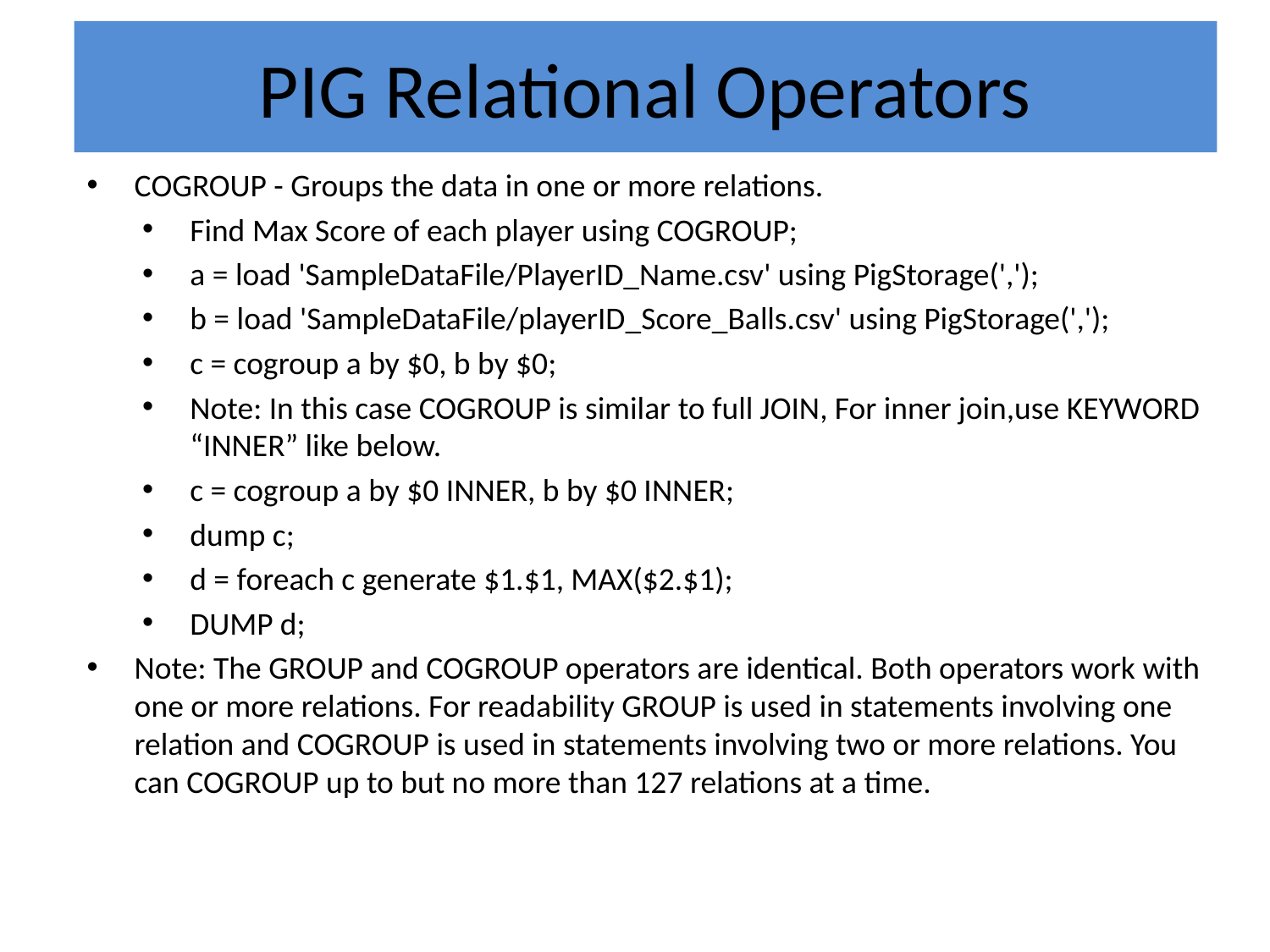

# PIG Relational Operators
COGROUP - Groups the data in one or more relations.
Find Max Score of each player using COGROUP;
a = load 'SampleDataFile/PlayerID_Name.csv' using PigStorage(',');
b = load 'SampleDataFile/playerID_Score_Balls.csv' using PigStorage(',');
c = cogroup a by $0, b by $0;
Note: In this case COGROUP is similar to full JOIN, For inner join,use KEYWORD “INNER” like below.
c = cogroup a by $0 INNER, b by $0 INNER;
dump c;
d = foreach c generate $1.$1, MAX($2.$1);
DUMP d;
Note: The GROUP and COGROUP operators are identical. Both operators work with one or more relations. For readability GROUP is used in statements involving one relation and COGROUP is used in statements involving two or more relations. You can COGROUP up to but no more than 127 relations at a time.